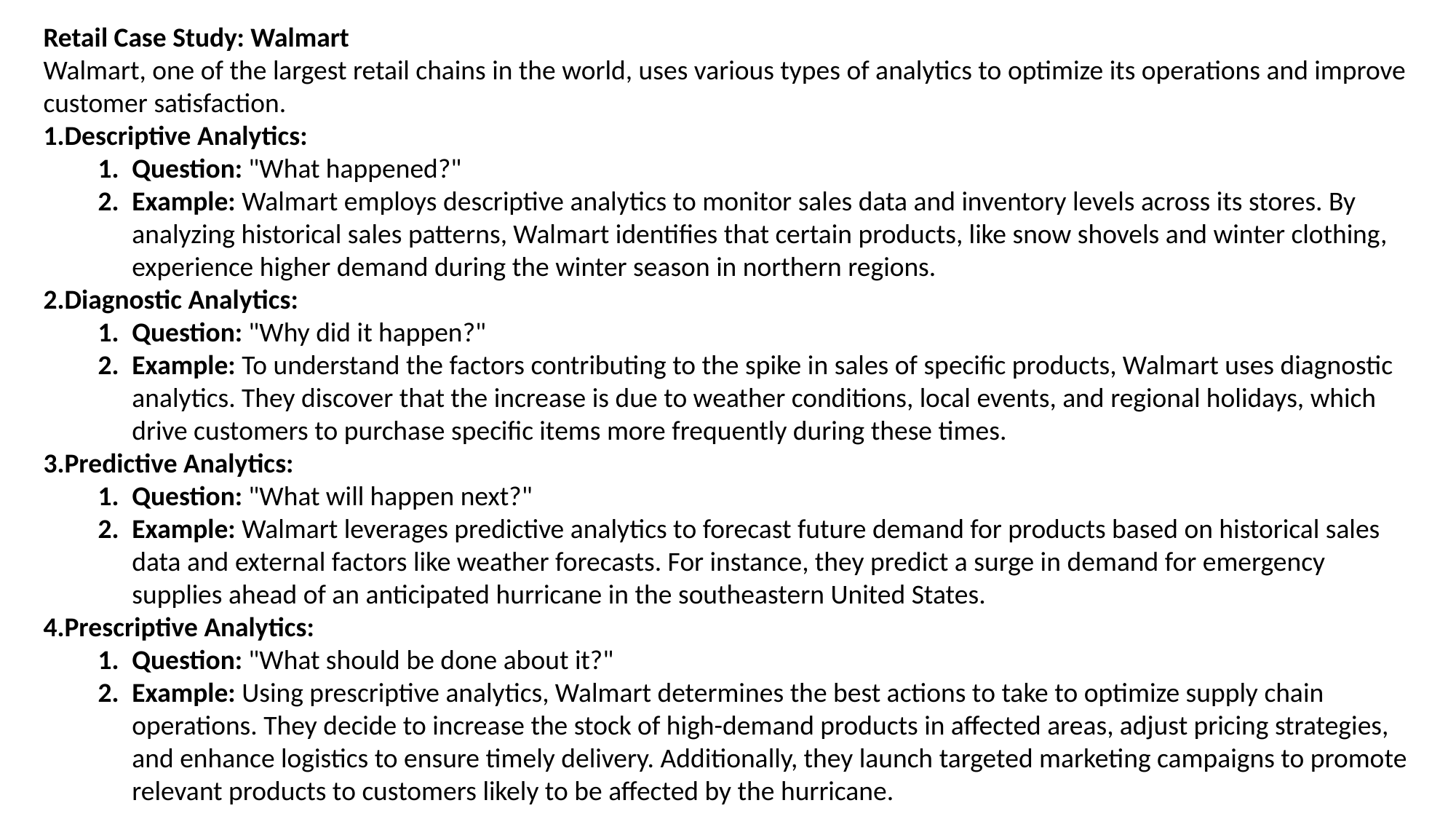

Retail Case Study: Walmart
Walmart, one of the largest retail chains in the world, uses various types of analytics to optimize its operations and improve customer satisfaction.
Descriptive Analytics:
Question: "What happened?"
Example: Walmart employs descriptive analytics to monitor sales data and inventory levels across its stores. By analyzing historical sales patterns, Walmart identifies that certain products, like snow shovels and winter clothing, experience higher demand during the winter season in northern regions.
Diagnostic Analytics:
Question: "Why did it happen?"
Example: To understand the factors contributing to the spike in sales of specific products, Walmart uses diagnostic analytics. They discover that the increase is due to weather conditions, local events, and regional holidays, which drive customers to purchase specific items more frequently during these times.
Predictive Analytics:
Question: "What will happen next?"
Example: Walmart leverages predictive analytics to forecast future demand for products based on historical sales data and external factors like weather forecasts. For instance, they predict a surge in demand for emergency supplies ahead of an anticipated hurricane in the southeastern United States.
Prescriptive Analytics:
Question: "What should be done about it?"
Example: Using prescriptive analytics, Walmart determines the best actions to take to optimize supply chain operations. They decide to increase the stock of high-demand products in affected areas, adjust pricing strategies, and enhance logistics to ensure timely delivery. Additionally, they launch targeted marketing campaigns to promote relevant products to customers likely to be affected by the hurricane.